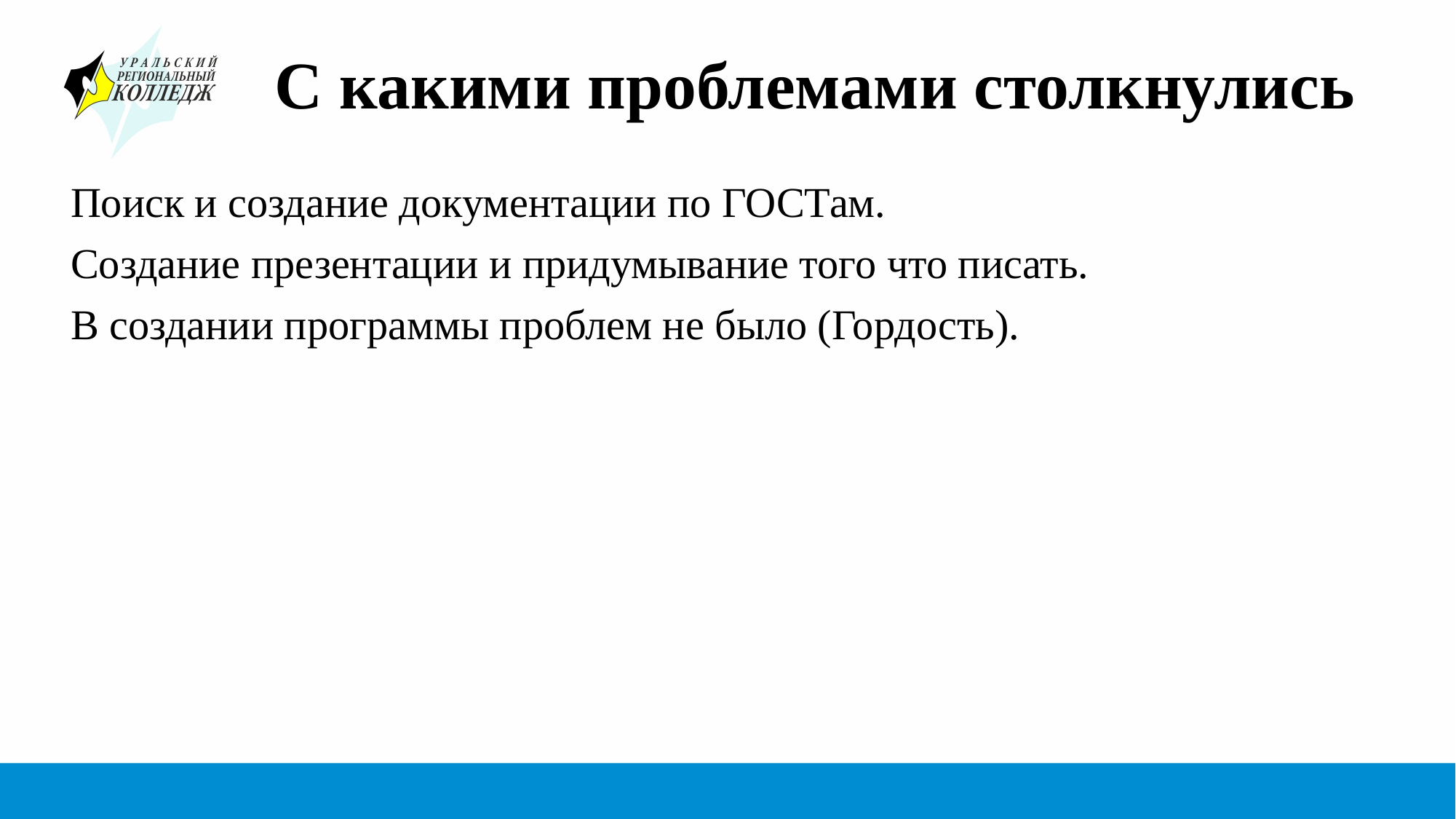

# С какими проблемами столкнулись
Поиск и создание документации по ГОСТам.
Создание презентации и придумывание того что писать.
В создании программы проблем не было (Гордость).